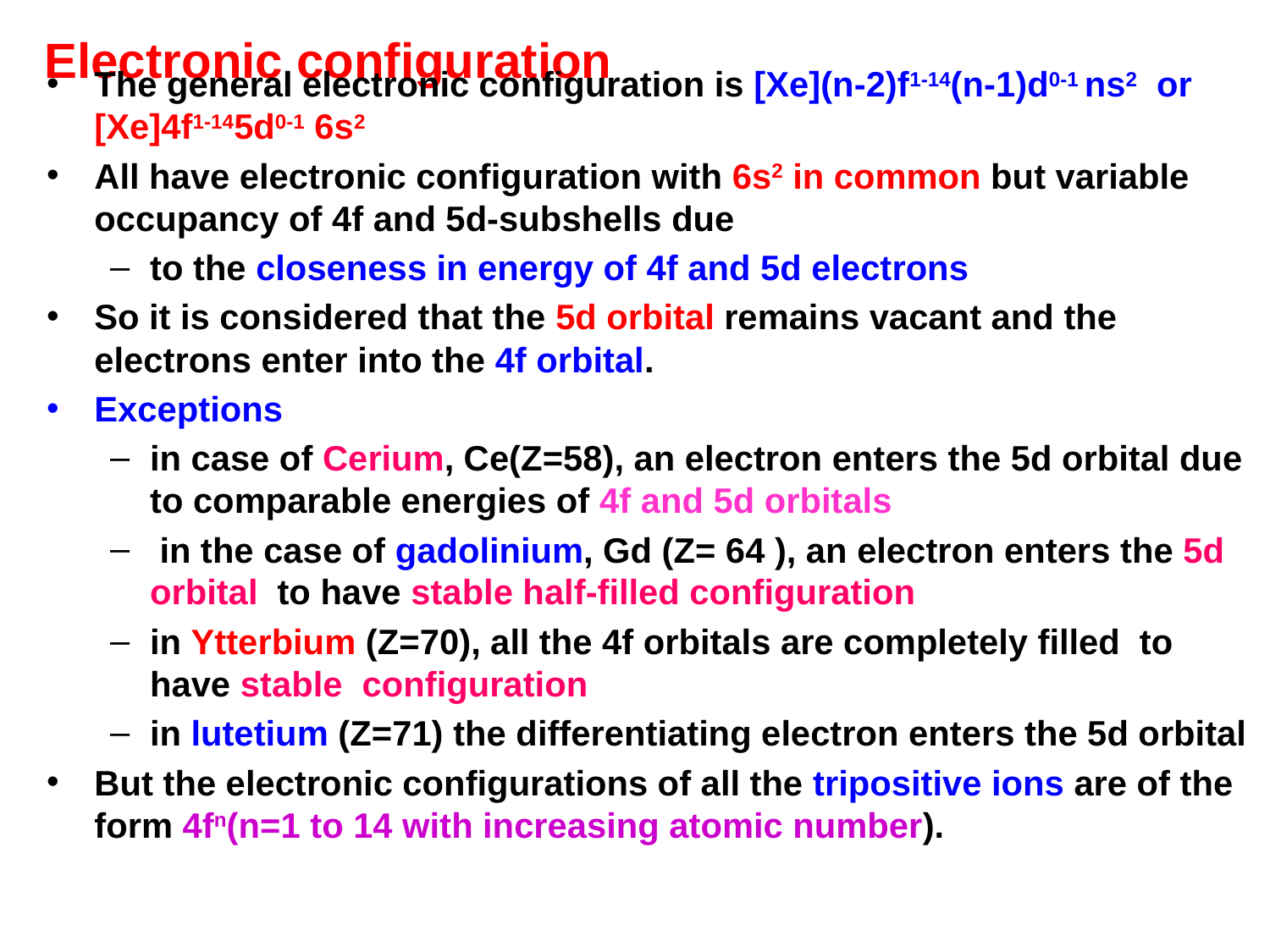

# Electronic configuration
The general electronic configuration is [Xe](n-2)f1-14(n-1)d0-1 ns2  or      [Xe]4f1-145d0-1 6s2
All have electronic configuration with 6s2 in common but variable occupancy of 4f and 5d-subshells due
to the closeness in energy of 4f and 5d electrons
So it is considered that the 5d orbital remains vacant and the electrons enter into the 4f orbital.
Exceptions
in case of Cerium, Ce(Z=58), an electron enters the 5d orbital due to comparable energies of 4f and 5d orbitals
 in the case of gadolinium, Gd (Z= 64 ), an electron enters the 5d orbital  to have stable half-filled configuration
in Ytterbium (Z=70), all the 4f orbitals are completely filled  to have stable  configuration
in lutetium (Z=71) the differentiating electron enters the 5d orbital
But the electronic configurations of all the tripositive ions are of the form 4fn(n=1 to 14 with increasing atomic number).